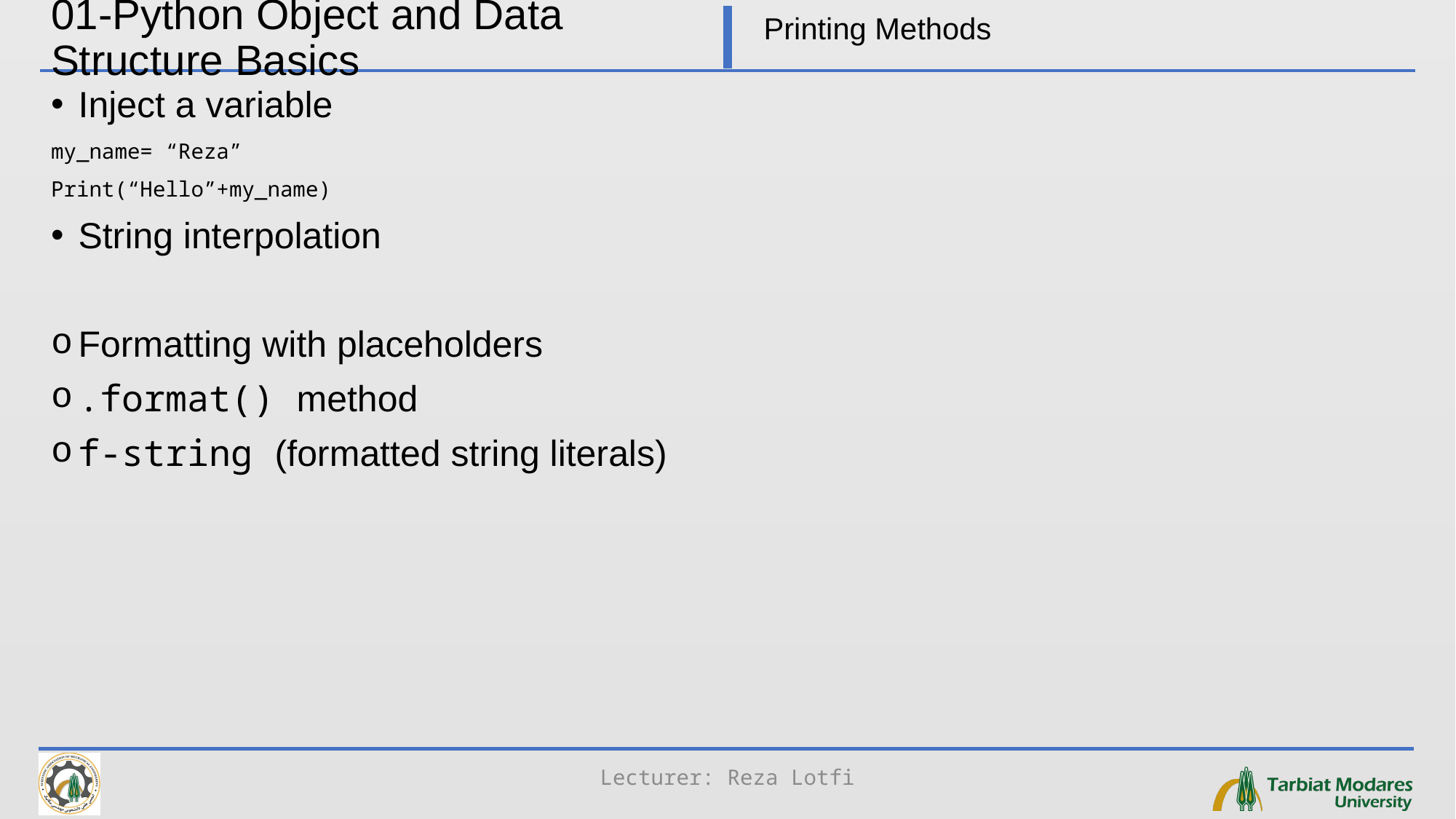

# 01-Python Object and Data Structure Basics
Printing Methods
Inject a variable
my_name= “Reza”
Print(“Hello”+my_name)
String interpolation

Formatting with placeholders
.format() method
f-string (formatted string literals)
Lecturer: Reza Lotfi